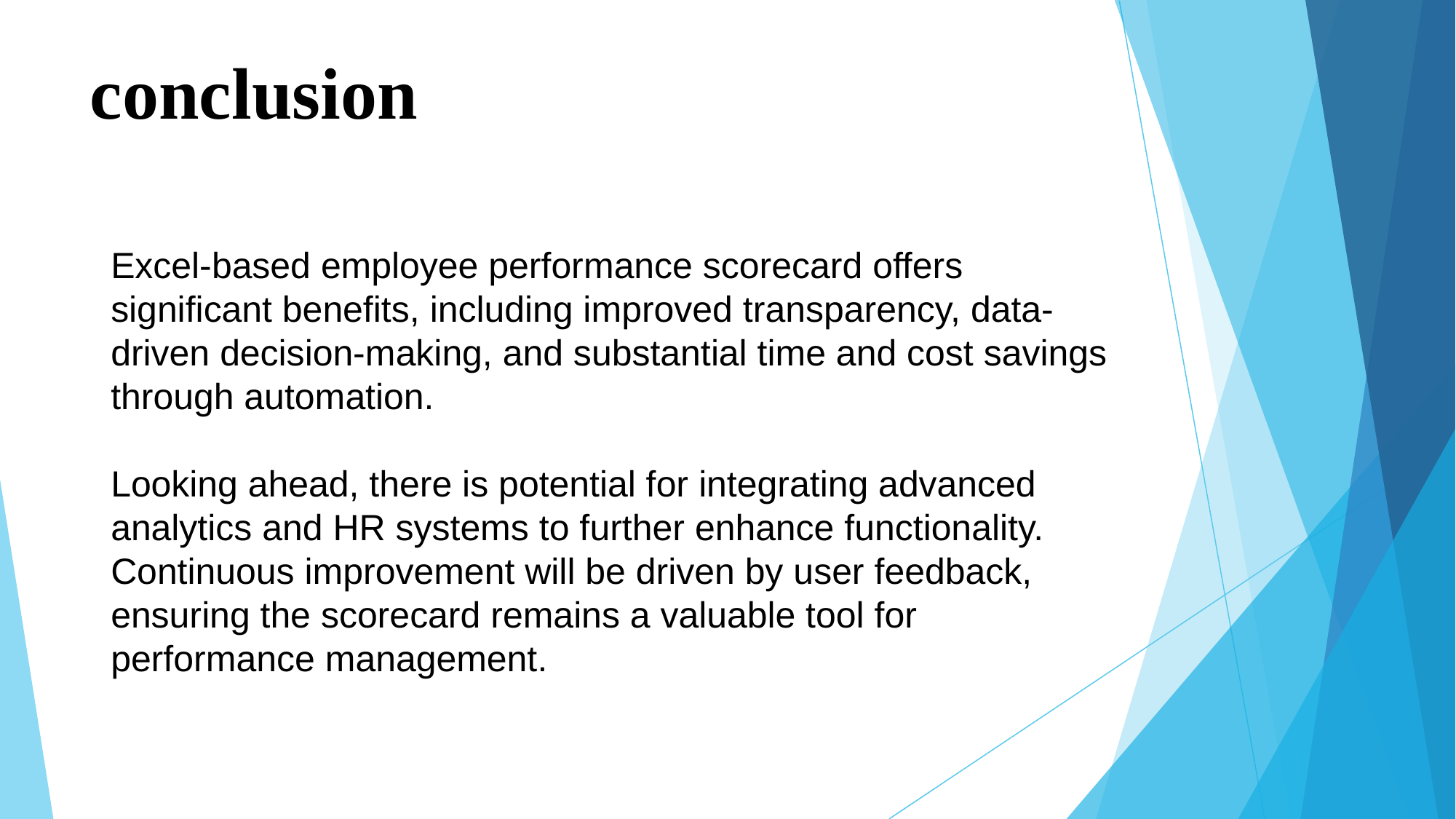

# conclusion
Excel-based employee performance scorecard offers significant benefits, including improved transparency, data-driven decision-making, and substantial time and cost savings through automation.

Looking ahead, there is potential for integrating advanced analytics and HR systems to further enhance functionality. Continuous improvement will be driven by user feedback, ensuring the scorecard remains a valuable tool for performance management.